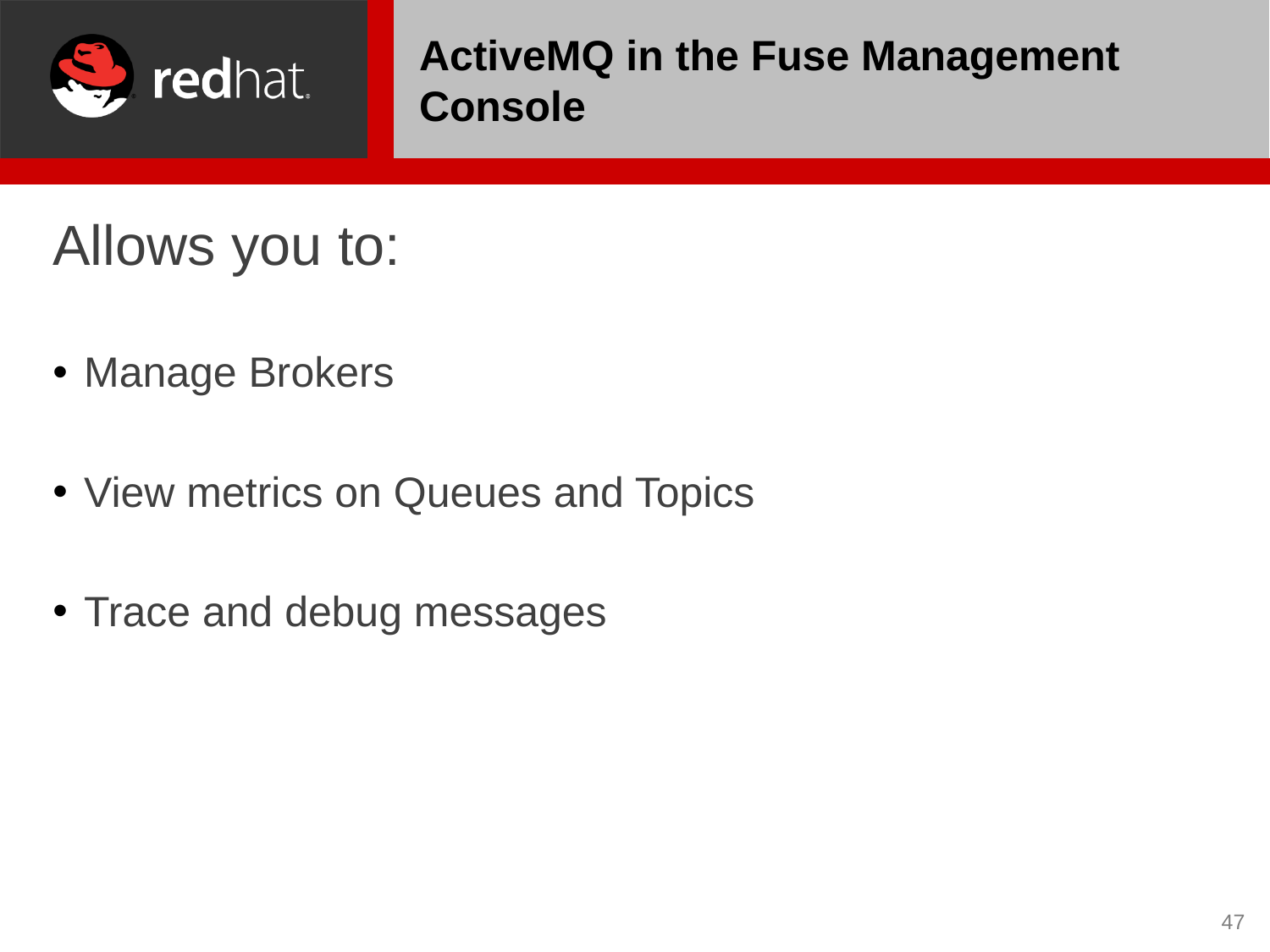

# ActiveMQ in the Fuse Management Console
Allows you to:

Manage Brokers

View metrics on Queues and Topics

Trace and debug messages

47